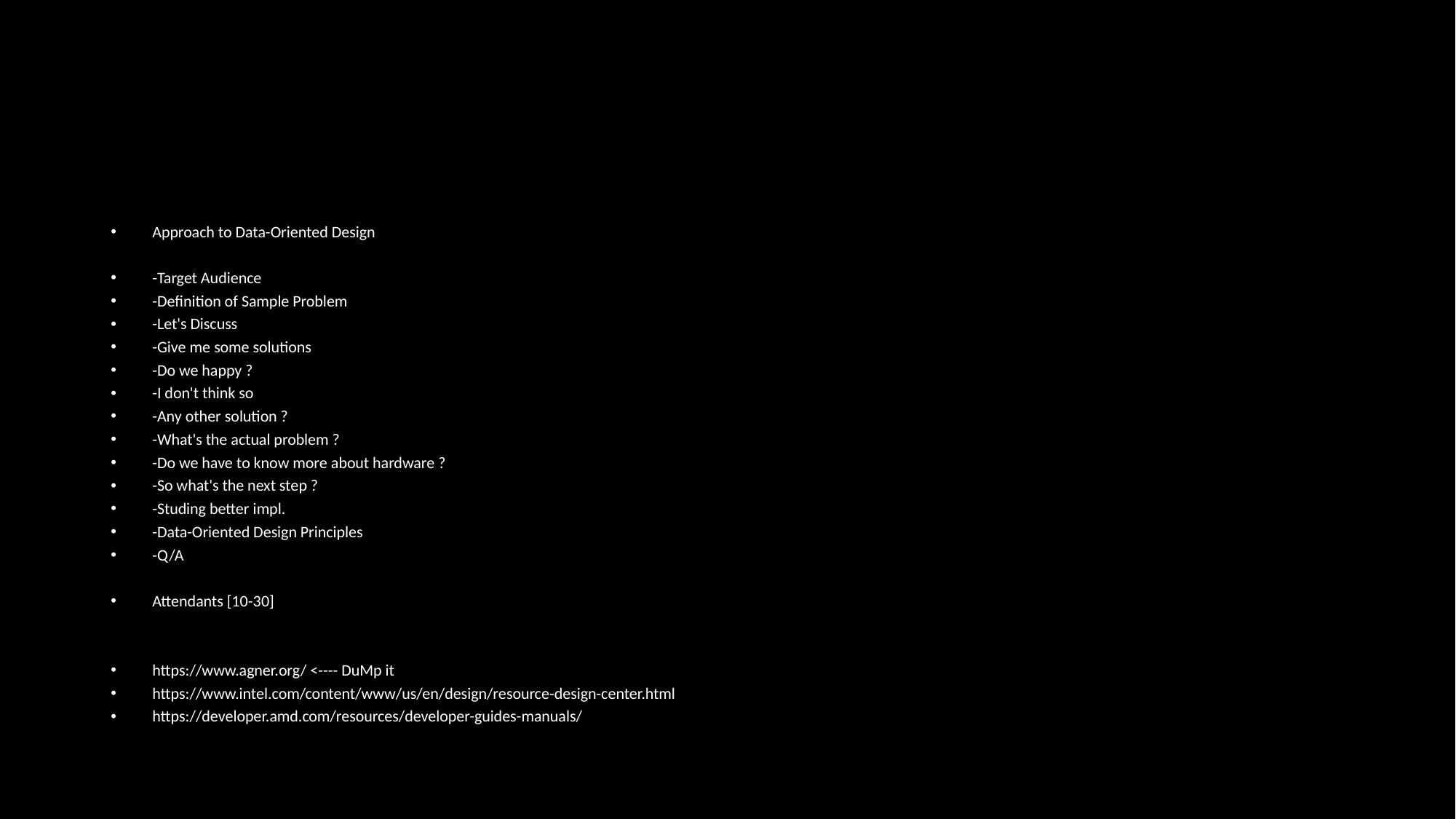

#
Approach to Data-Oriented Design

-Target Audience
-Definition of Sample Problem
-Let's Discuss
-Give me some solutions
-Do we happy ?
-I don't think so
-Any other solution ?
-What's the actual problem ?
-Do we have to know more about hardware ?
-So what's the next step ?
-Studing better impl.
-Data-Oriented Design Principles
-Q/A

Attendants [10-30]

https://www.agner.org/ <---- DuMp it
https://www.intel.com/content/www/us/en/design/resource-design-center.html
https://developer.amd.com/resources/developer-guides-manuals/